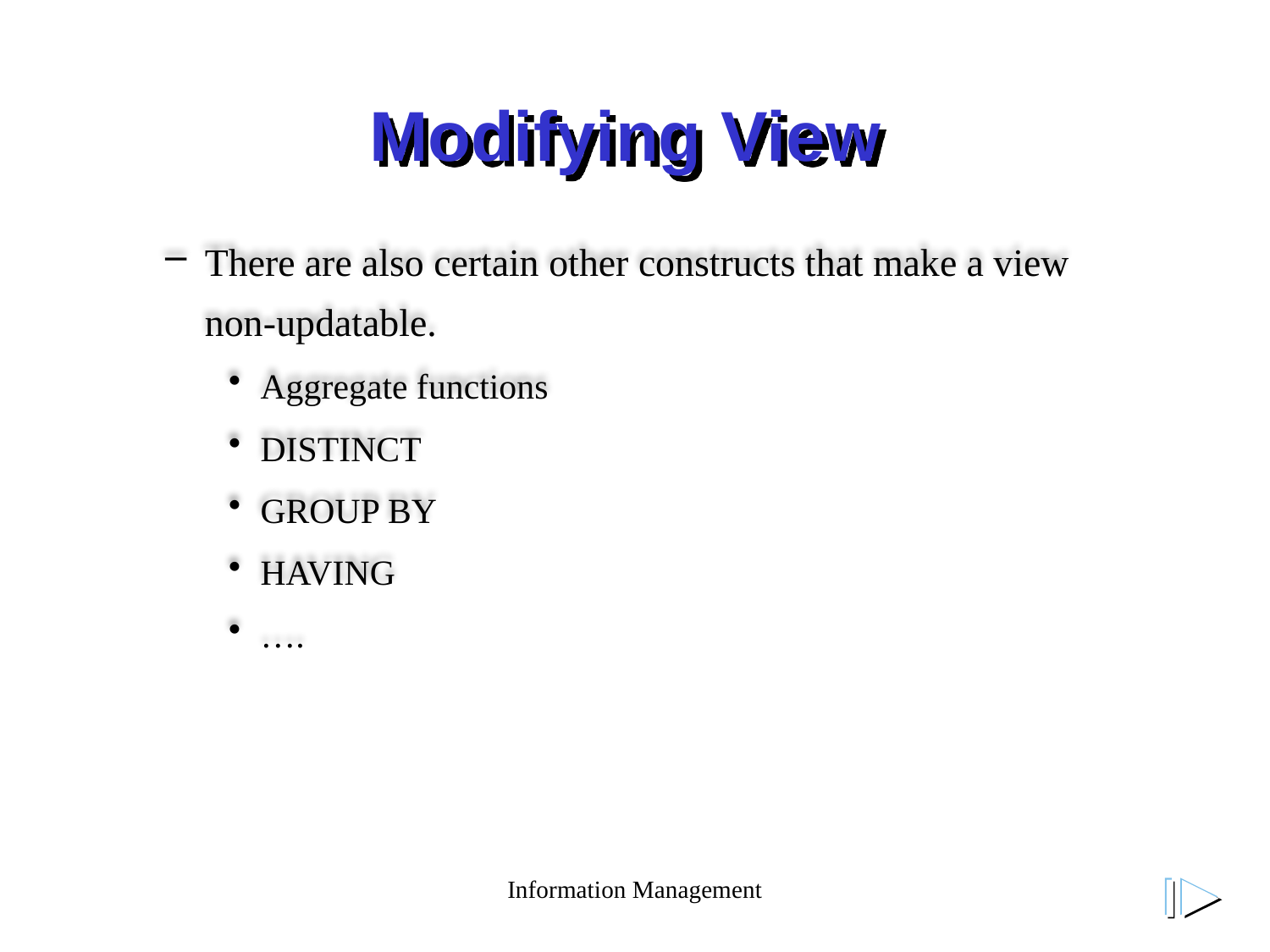

# Modifying View
There are also certain other constructs that make a view non-updatable.
Aggregate functions
DISTINCT
GROUP BY
HAVING
….

Information Management